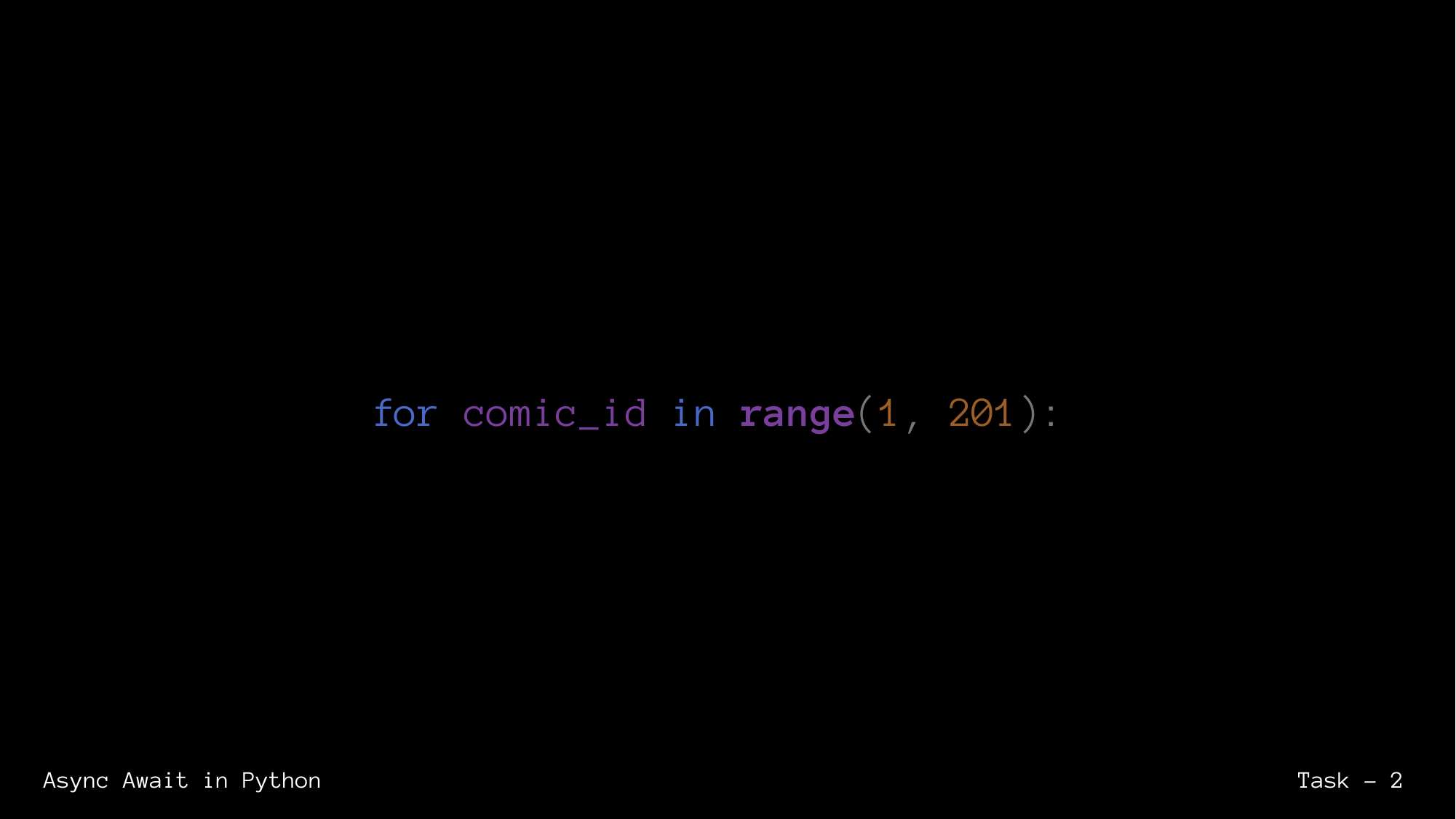

for comic_id in range(1, 201):
Async Await in Python
Task - 2